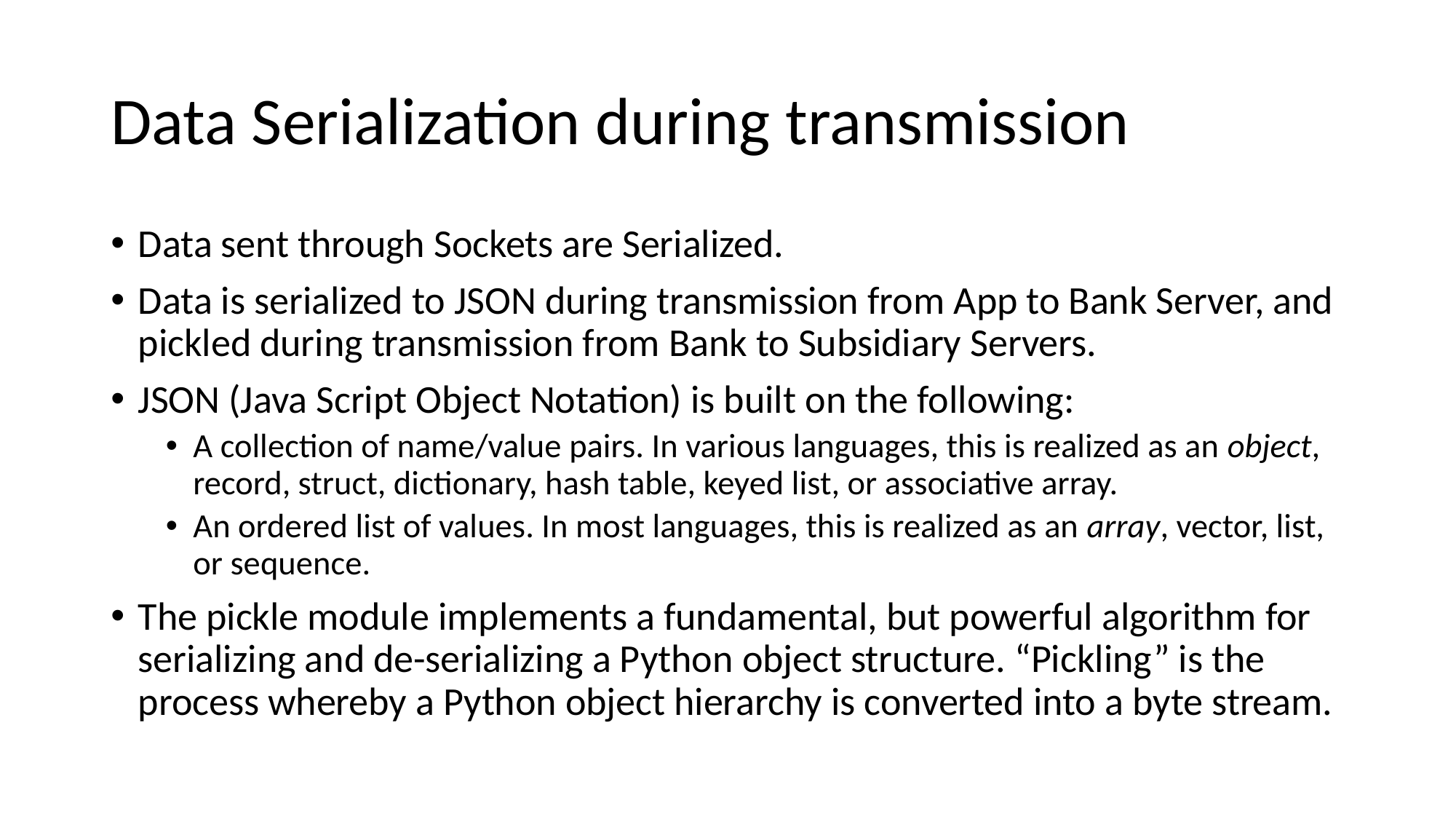

# Data Serialization during transmission
Data sent through Sockets are Serialized.
Data is serialized to JSON during transmission from App to Bank Server, and pickled during transmission from Bank to Subsidiary Servers.
JSON (Java Script Object Notation) is built on the following:
A collection of name/value pairs. In various languages, this is realized as an object, record, struct, dictionary, hash table, keyed list, or associative array.
An ordered list of values. In most languages, this is realized as an array, vector, list, or sequence.
The pickle module implements a fundamental, but powerful algorithm for serializing and de-serializing a Python object structure. “Pickling” is the process whereby a Python object hierarchy is converted into a byte stream.